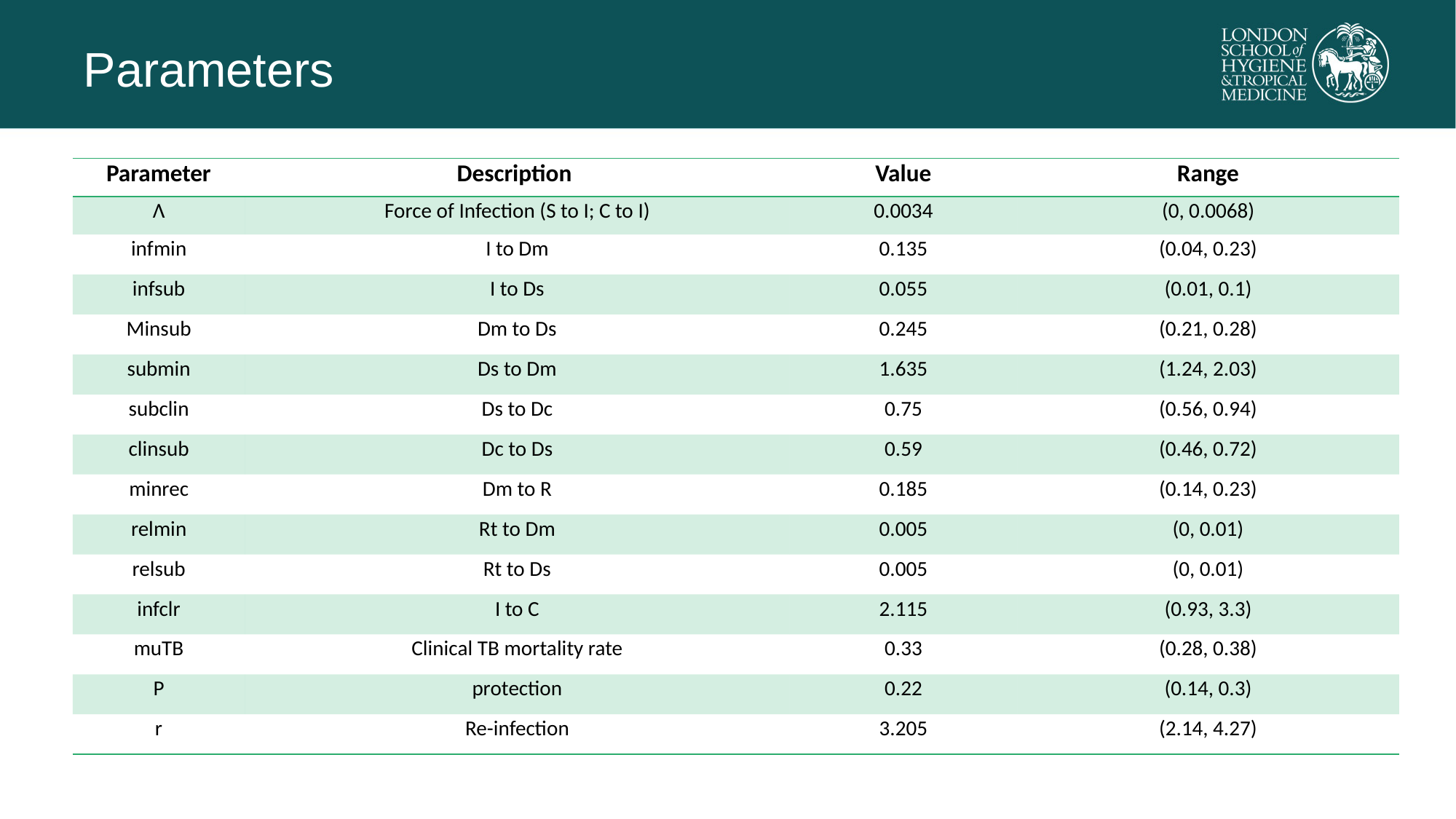

# Parameters
| Parameter | Description | Value | Range |
| --- | --- | --- | --- |
| Λ | Force of Infection (S to I; C to I) | 0.0034 | (0, 0.0068) |
| infmin | I to Dm | 0.135 | (0.04, 0.23) |
| infsub | I to Ds | 0.055 | (0.01, 0.1) |
| Minsub | Dm to Ds | 0.245 | (0.21, 0.28) |
| submin | Ds to Dm | 1.635 | (1.24, 2.03) |
| subclin | Ds to Dc | 0.75 | (0.56, 0.94) |
| clinsub | Dc to Ds | 0.59 | (0.46, 0.72) |
| minrec | Dm to R | 0.185 | (0.14, 0.23) |
| relmin | Rt to Dm | 0.005 | (0, 0.01) |
| relsub | Rt to Ds | 0.005 | (0, 0.01) |
| infclr | I to C | 2.115 | (0.93, 3.3) |
| muTB | Clinical TB mortality rate | 0.33 | (0.28, 0.38) |
| P | protection | 0.22 | (0.14, 0.3) |
| r | Re-infection | 3.205 | (2.14, 4.27) |